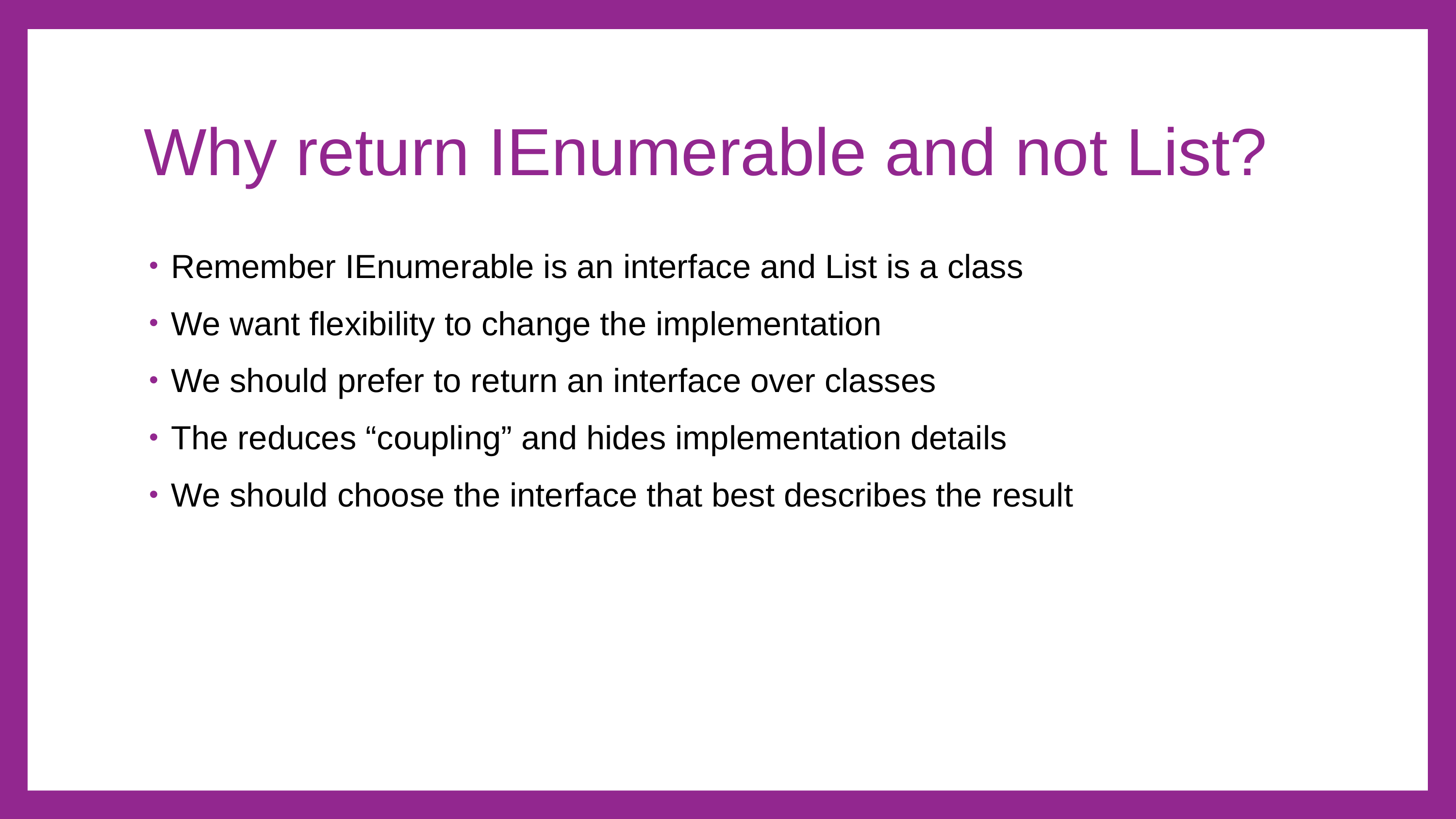

# Why return IEnumerable and not List?
Remember IEnumerable is an interface and List is a class
We want flexibility to change the implementation
We should prefer to return an interface over classes
The reduces “coupling” and hides implementation details
We should choose the interface that best describes the result